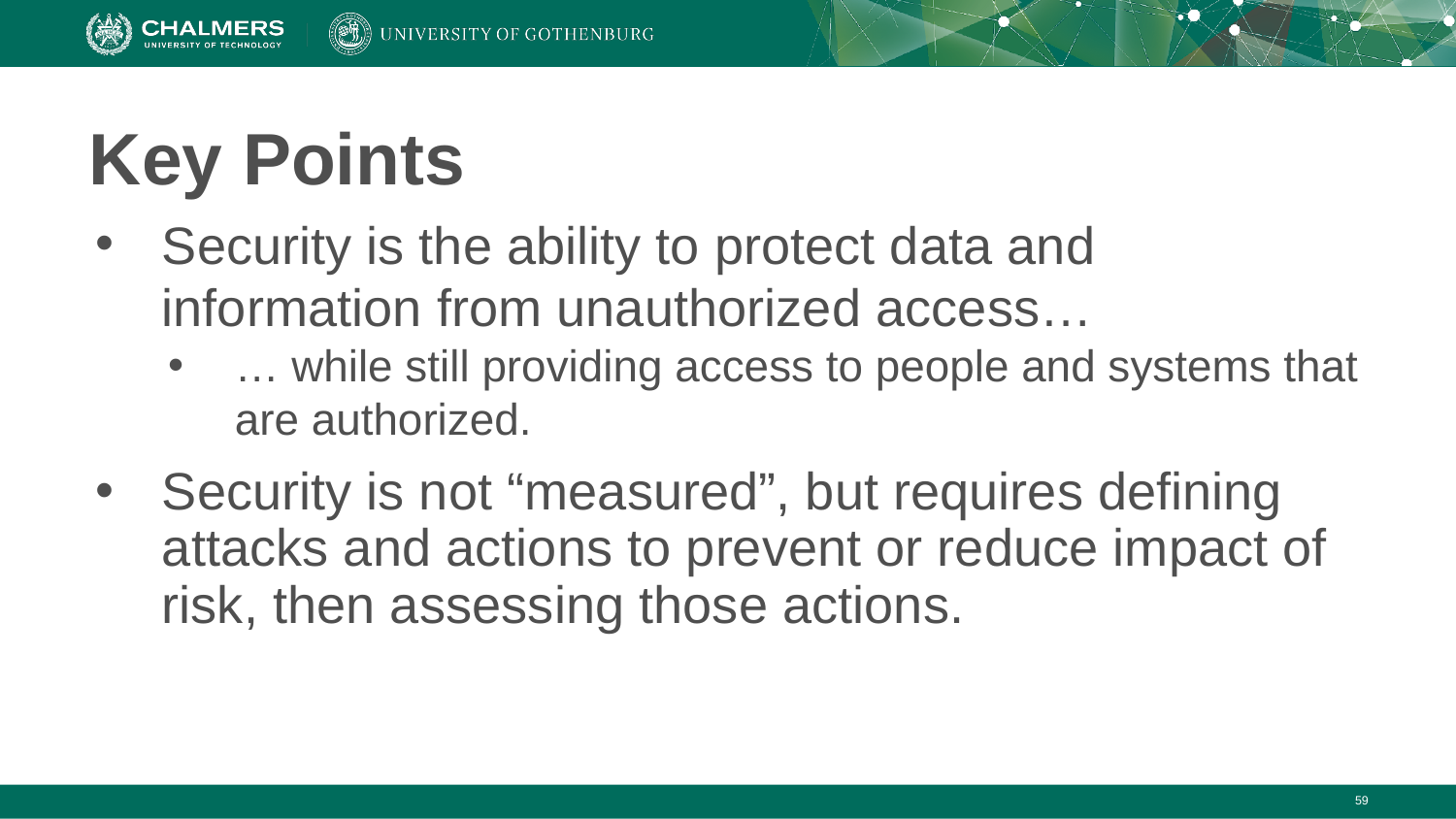

# Key Points
Security is the ability to protect data and information from unauthorized access…
… while still providing access to people and systems that are authorized.
Security is not “measured”, but requires defining attacks and actions to prevent or reduce impact of risk, then assessing those actions.
59